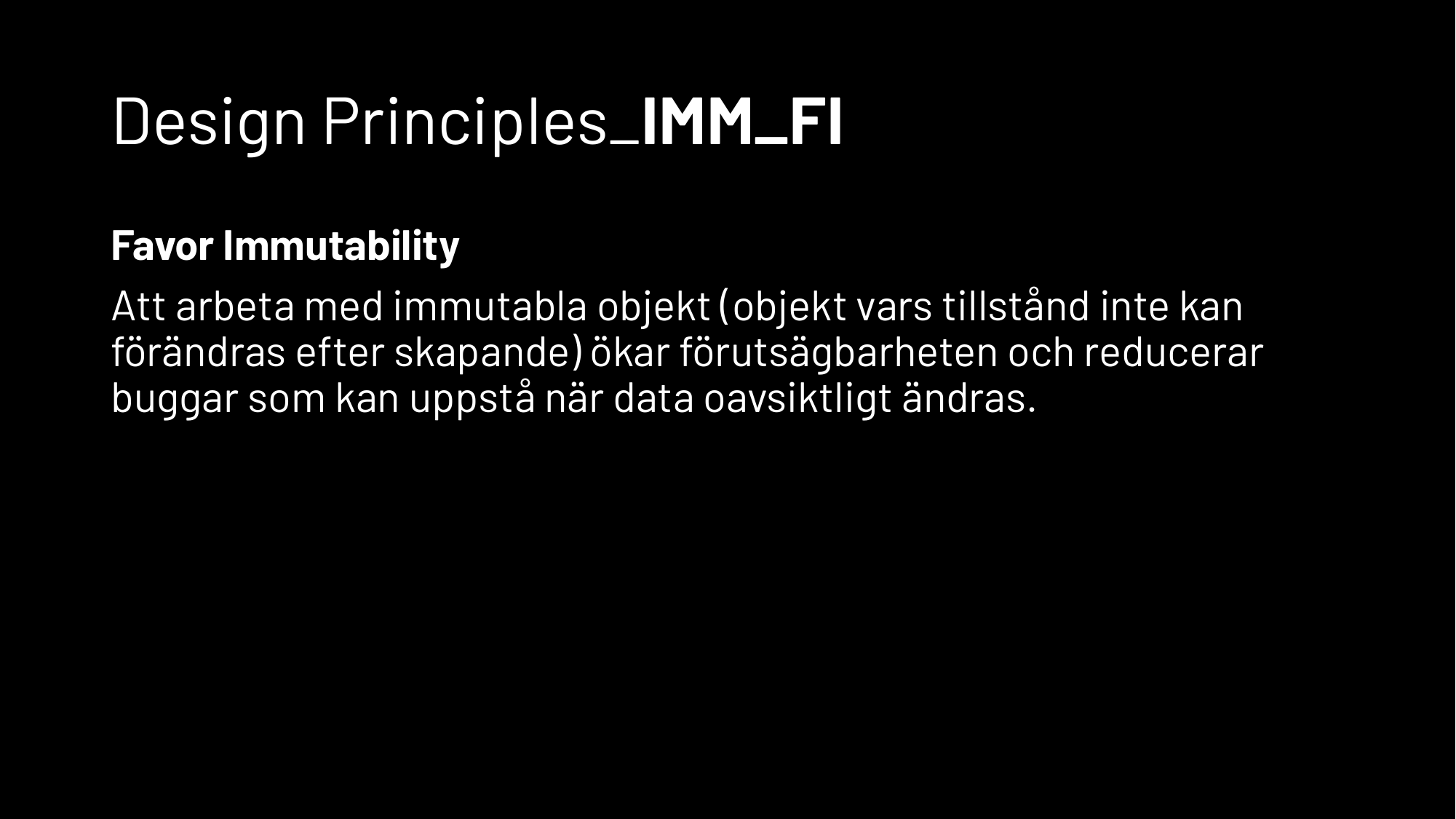

# Design Principles_IMM_FI
Favor Immutability
Att arbeta med immutabla objekt (objekt vars tillstånd inte kan förändras efter skapande) ökar förutsägbarheten och reducerar buggar som kan uppstå när data oavsiktligt ändras.